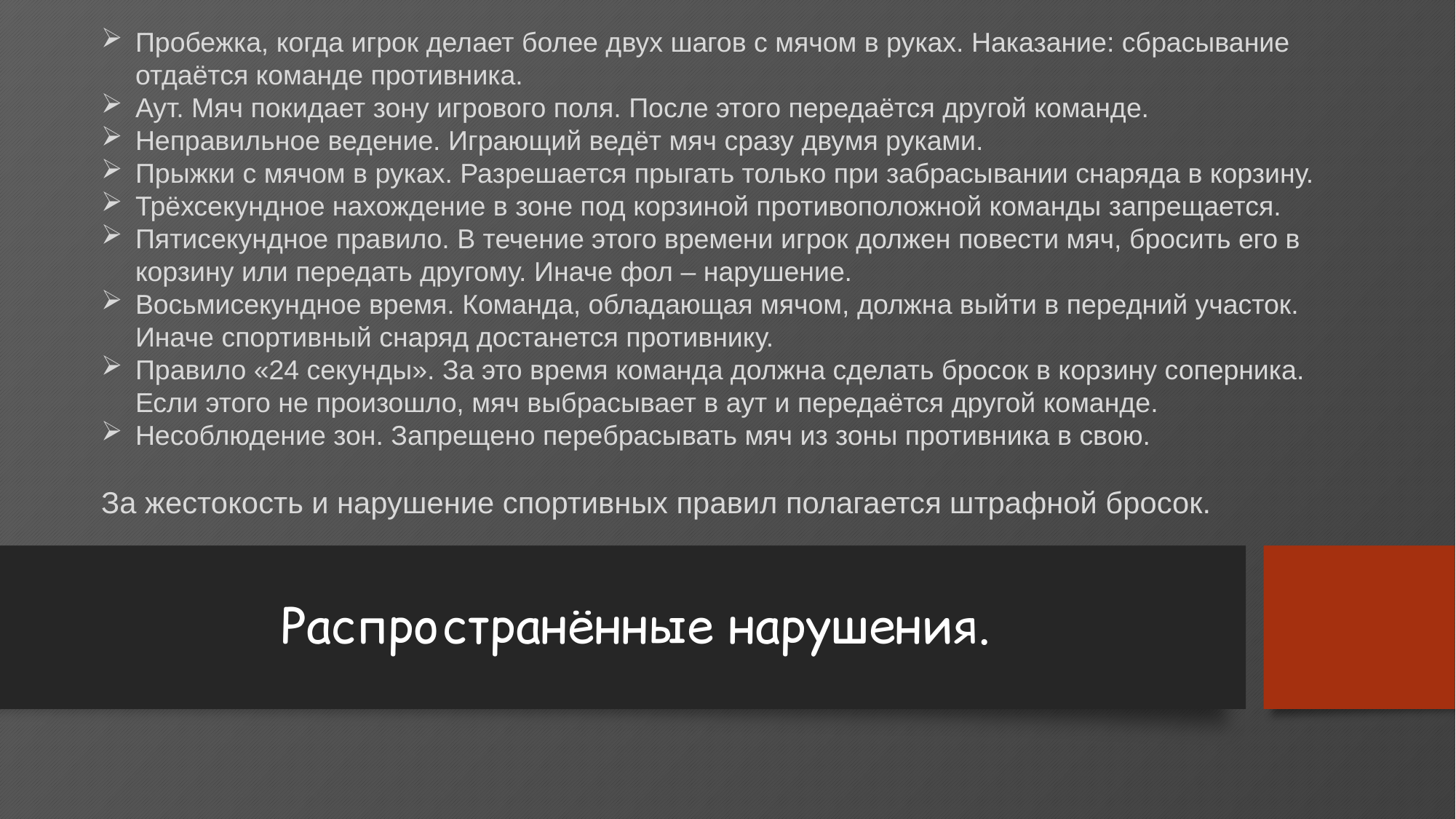

Пробежка, когда игрок делает более двух шагов с мячом в руках. Наказание: сбрасывание отдаётся команде противника.
Аут. Мяч покидает зону игрового поля. После этого передаётся другой команде.
Неправильное ведение. Играющий ведёт мяч сразу двумя руками.
Прыжки с мячом в руках. Разрешается прыгать только при забрасывании снаряда в корзину.
Трёхсекундное нахождение в зоне под корзиной противоположной команды запрещается.
Пятисекундное правило. В течение этого времени игрок должен повести мяч, бросить его в корзину или передать другому. Иначе фол – нарушение.
Восьмисекундное время. Команда, обладающая мячом, должна выйти в передний участок. Иначе спортивный снаряд достанется противнику.
Правило «24 секунды». За это время команда должна сделать бросок в корзину соперника. Если этого не произошло, мяч выбрасывает в аут и передаётся другой команде.
Несоблюдение зон. Запрещено перебрасывать мяч из зоны противника в свою.

За жестокость и нарушение спортивных правил полагается штрафной бросок.
             Распространённые нарушения.